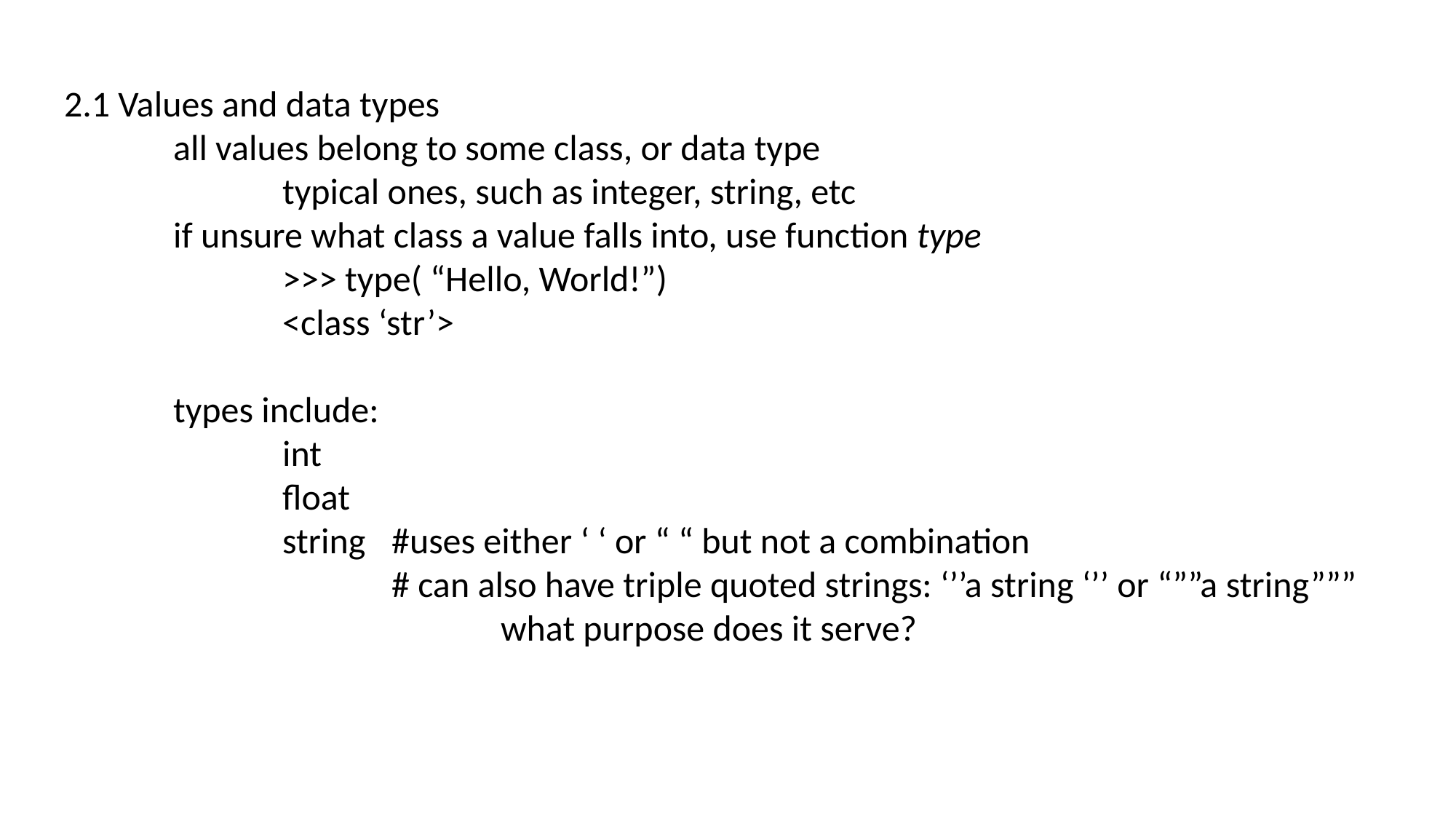

2.1 Values and data types
	all values belong to some class, or data type
		typical ones, such as integer, string, etc
	if unsure what class a value falls into, use function type
		>>> type( “Hello, World!”)
		<class ‘str’>

	types include:
		int
		float
		string	#uses either ‘ ‘ or “ “ but not a combination
			# can also have triple quoted strings: ‘’’a string ‘’’ or “””a string”””
				what purpose does it serve?